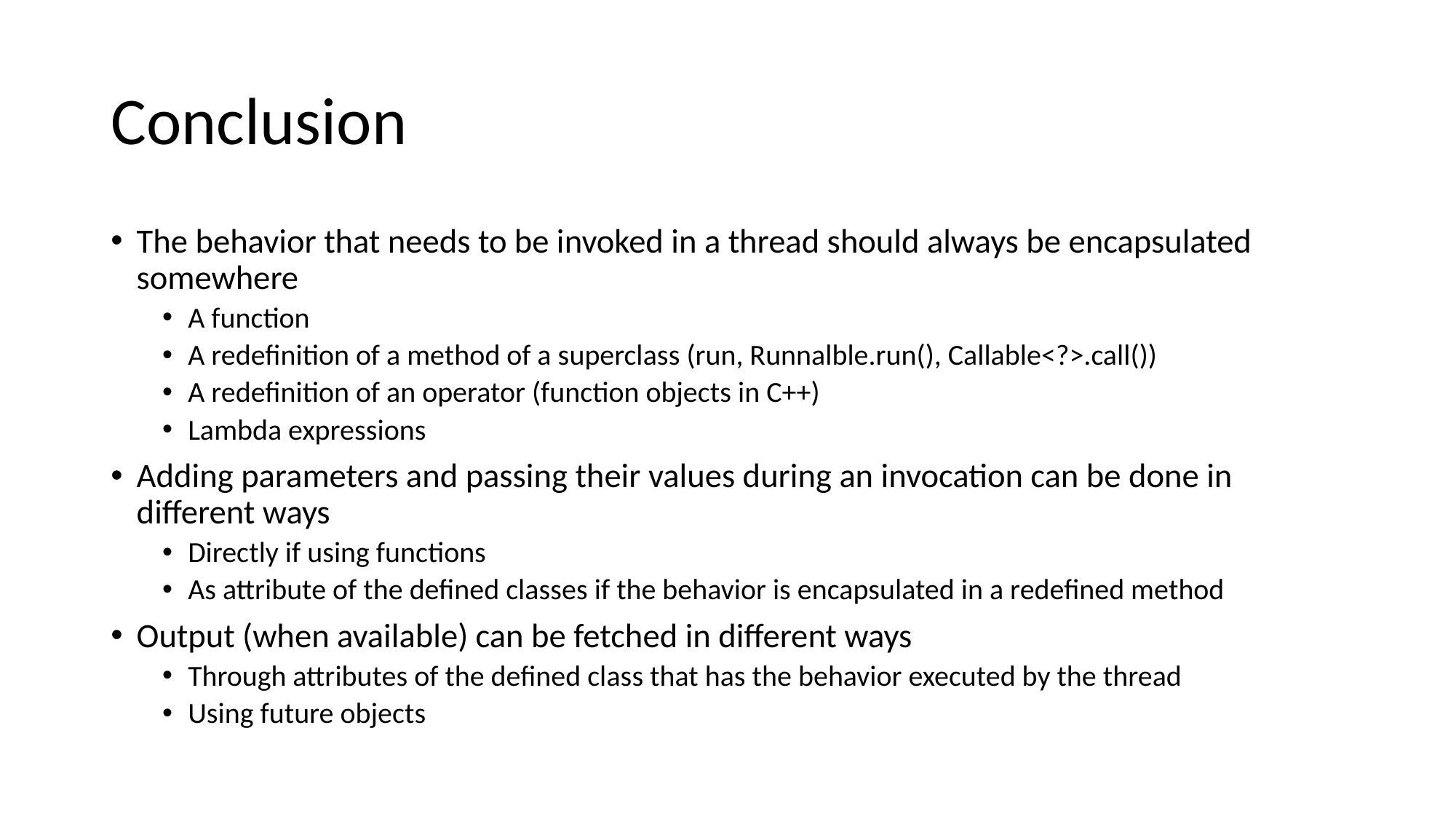

# Conclusion
The behavior that needs to be invoked in a thread should always be encapsulated somewhere
A function
A redefinition of a method of a superclass (run, Runnalble.run(), Callable<?>.call())
A redefinition of an operator (function objects in C++)
Lambda expressions
Adding parameters and passing their values during an invocation can be done in different ways
Directly if using functions
As attribute of the defined classes if the behavior is encapsulated in a redefined method
Output (when available) can be fetched in different ways
Through attributes of the defined class that has the behavior executed by the thread
Using future objects